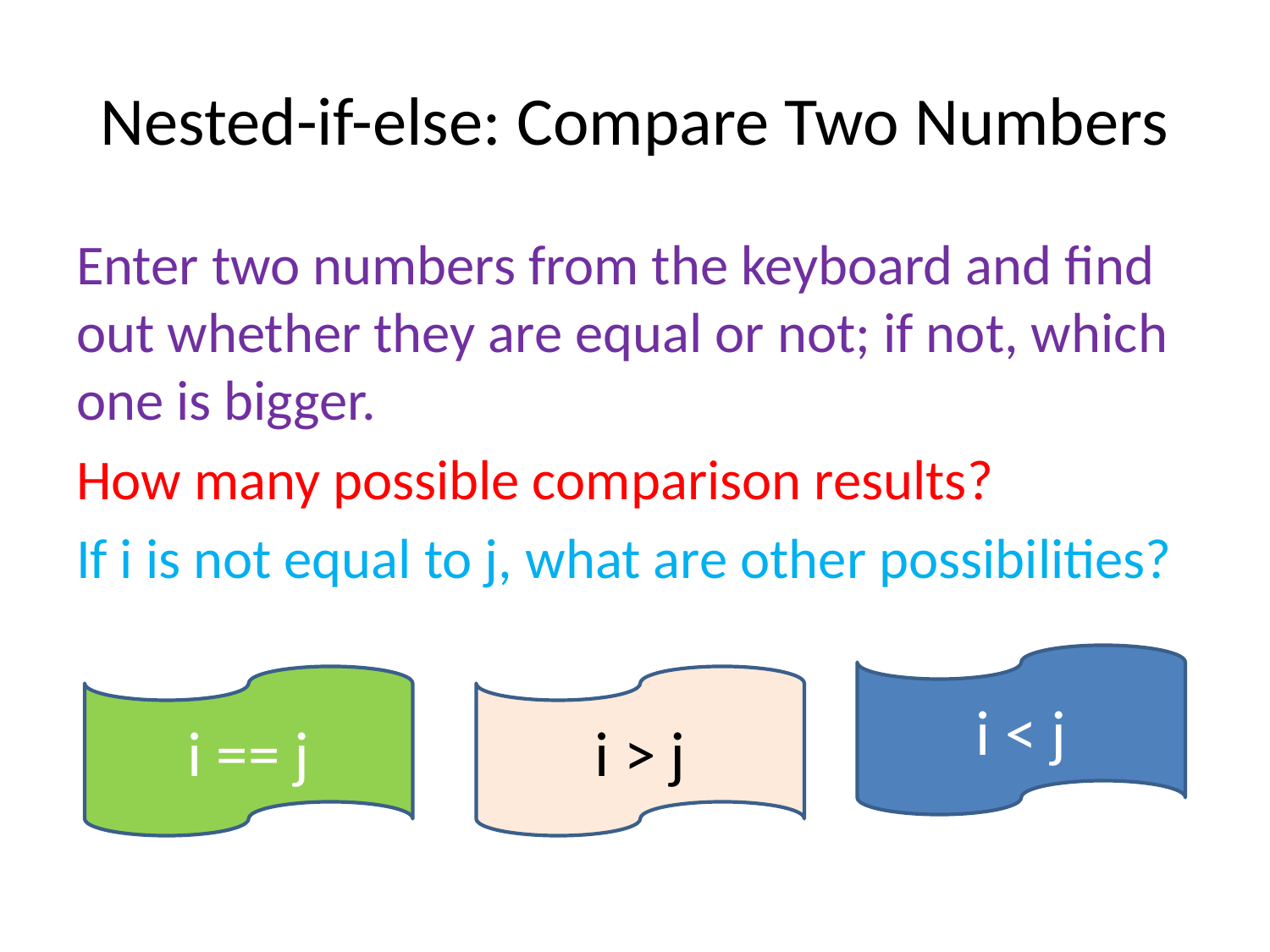

# Nested-if-else: Compare Two Numbers
Enter two numbers from the keyboard and find out whether they are equal or not; if not, which one is bigger.
How many possible comparison results?
If i is not equal to j, what are other possibilities?
i < j
i == j
i > j